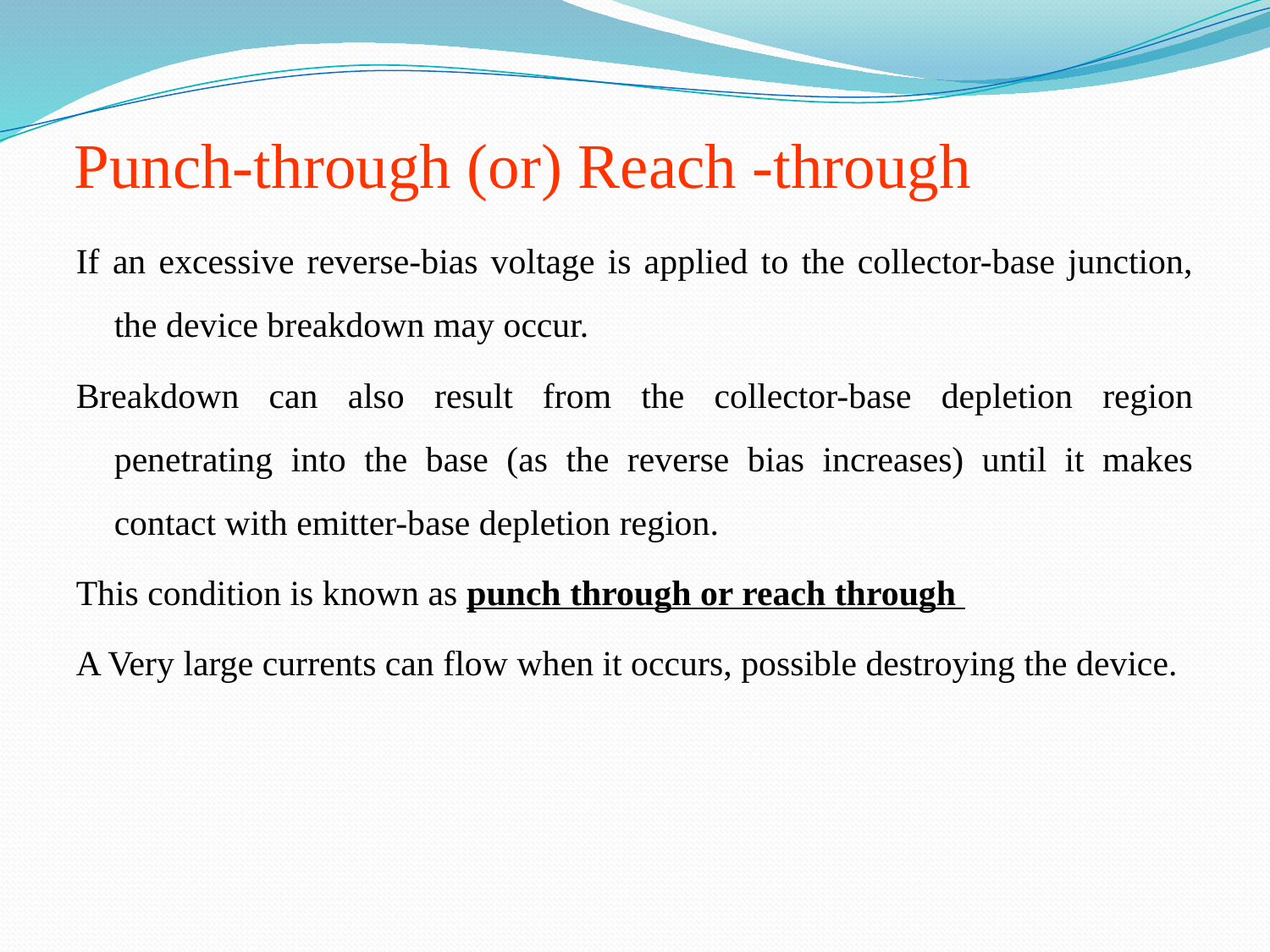

# Punch-through (or) Reach -through
If an excessive reverse-bias voltage is applied to the collector-base junction, the device breakdown may occur.
Breakdown can also result from the collector-base depletion region penetrating into the base (as the reverse bias increases) until it makes contact with emitter-base depletion region.
This condition is known as punch through or reach through
A Very large currents can flow when it occurs, possible destroying the device.